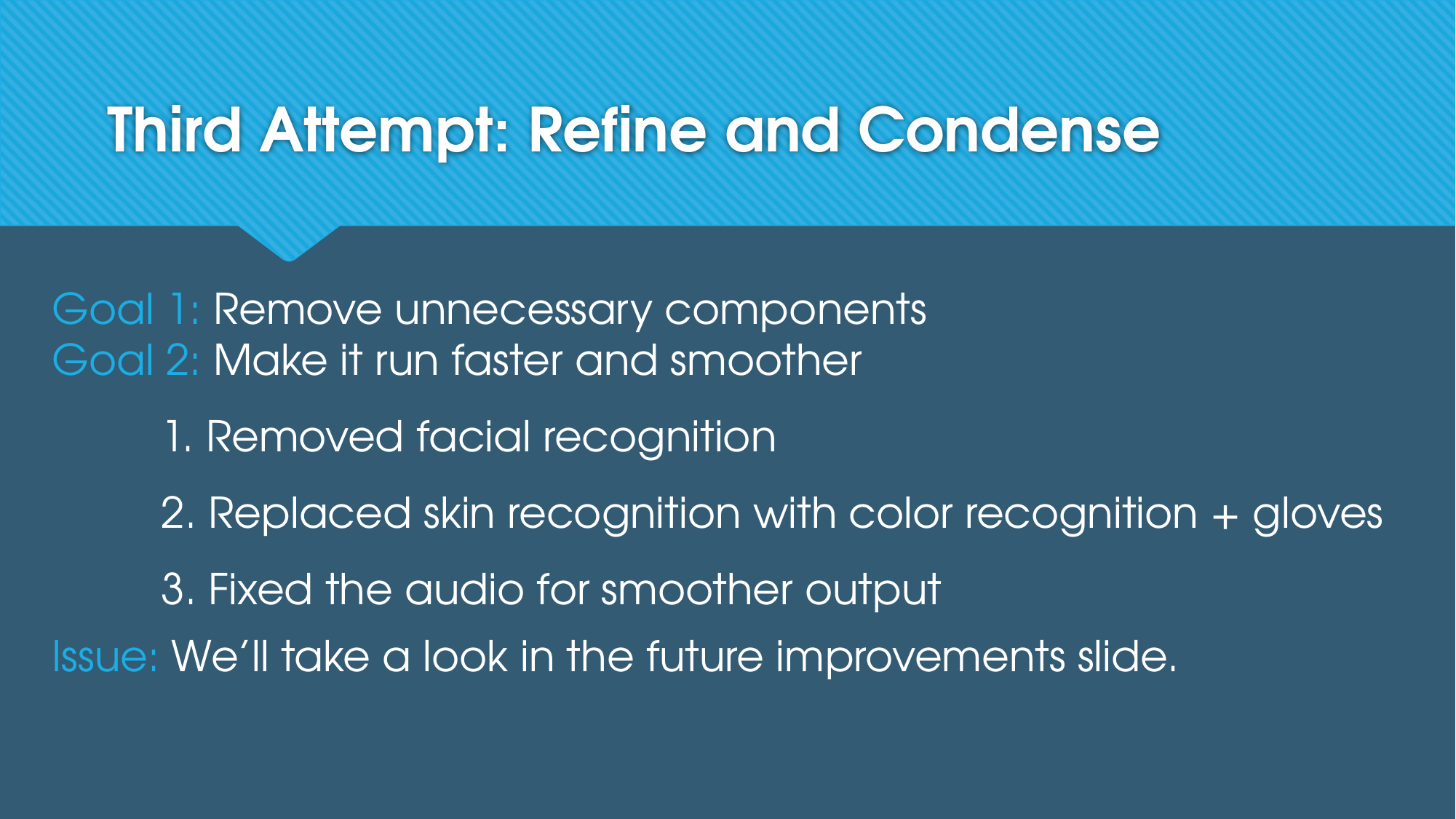

# Third Attempt: Refine and Condense
Goal 1: Remove unnecessary components
Goal 2: Make it run faster and smoother

	1. Removed facial recognition

	2. Replaced skin recognition with color recognition + gloves

	3. Fixed the audio for smoother output

Issue: We’ll take a look in the future improvements slide.